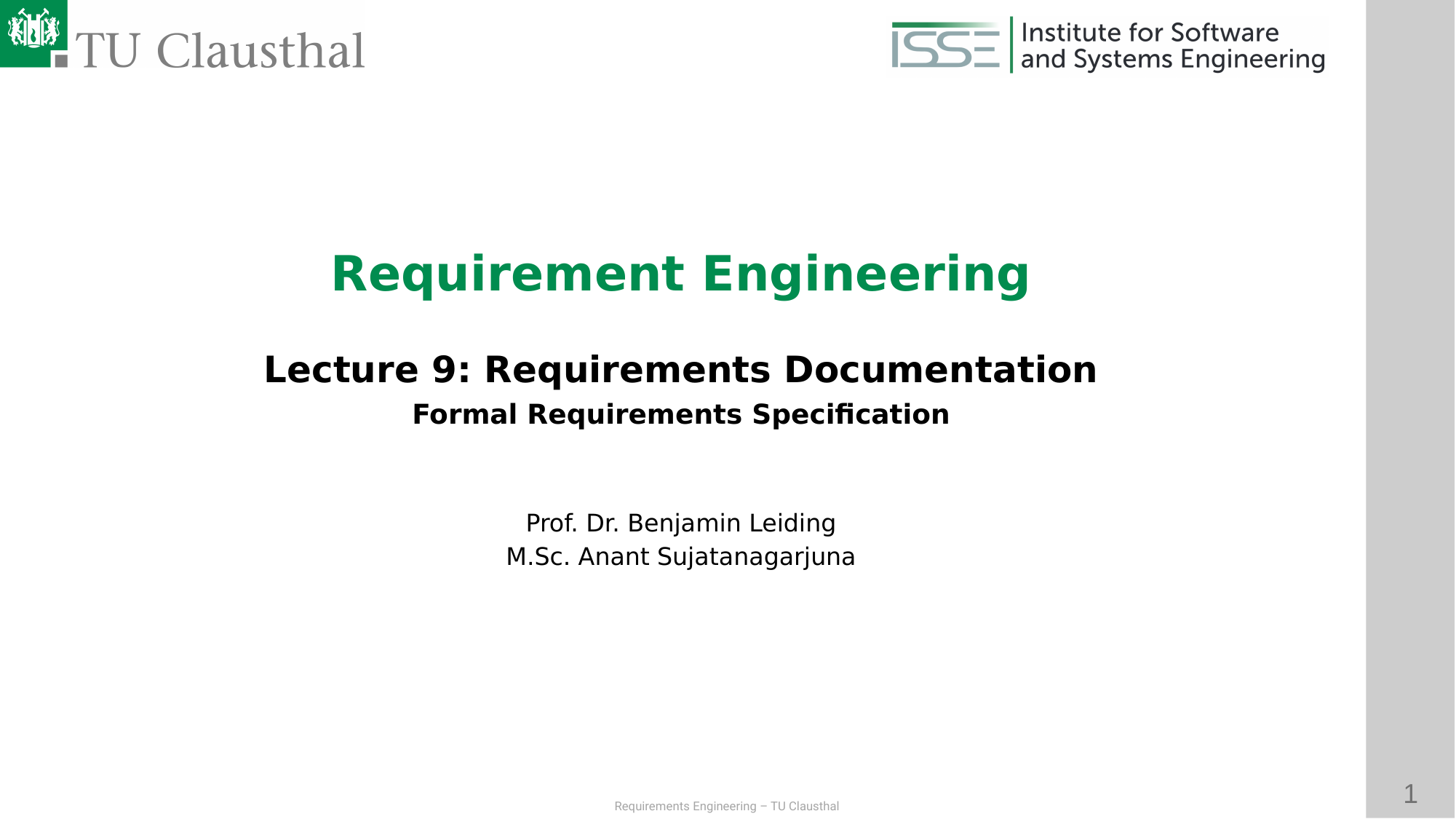

Requirement Engineering
Lecture 9: Requirements Documentation
Formal Requirements Specification

Prof. Dr. Benjamin Leiding
M.Sc. Anant Sujatanagarjuna